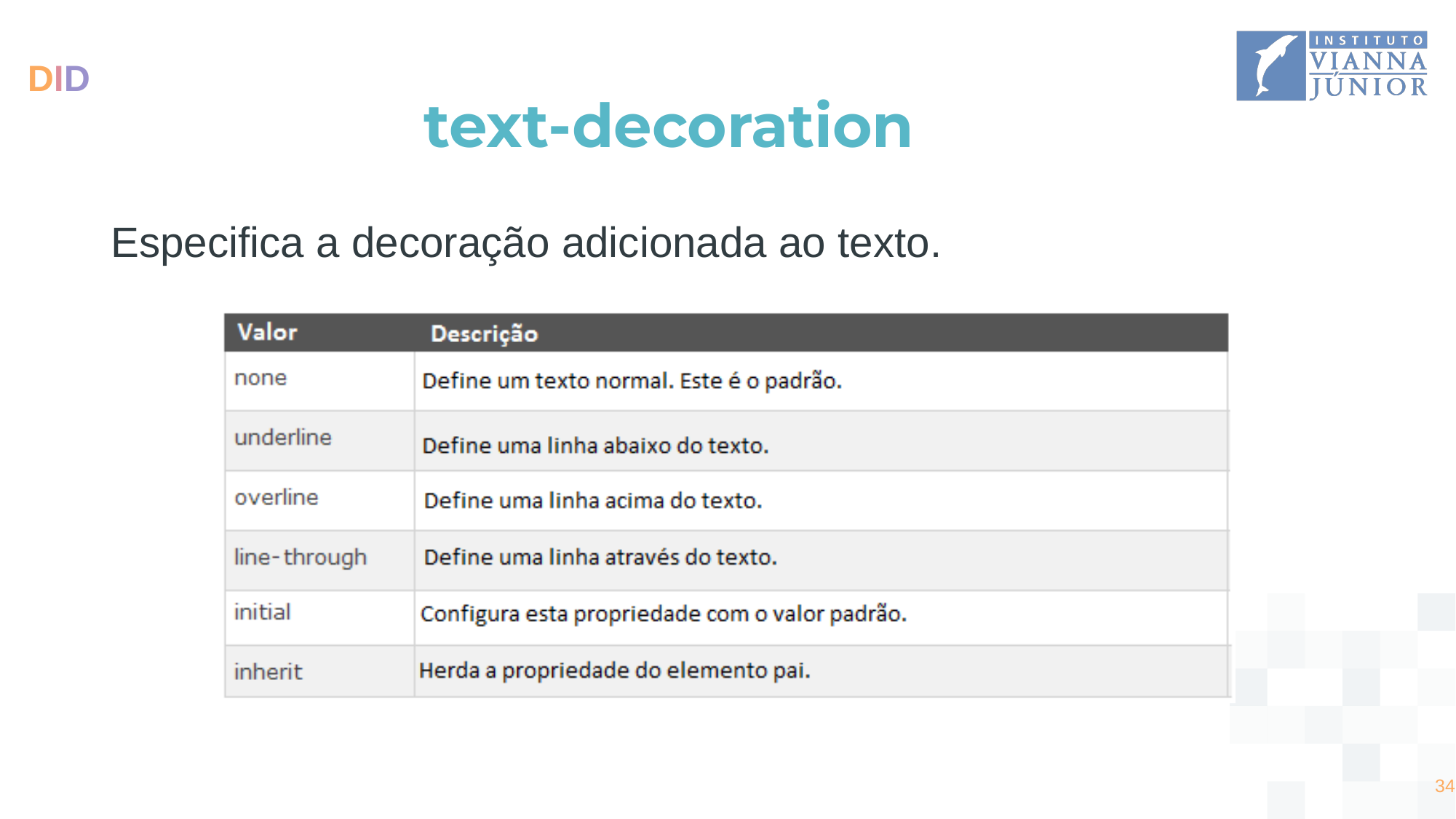

# text-decoration
Especifica a decoração adicionada ao texto.

34